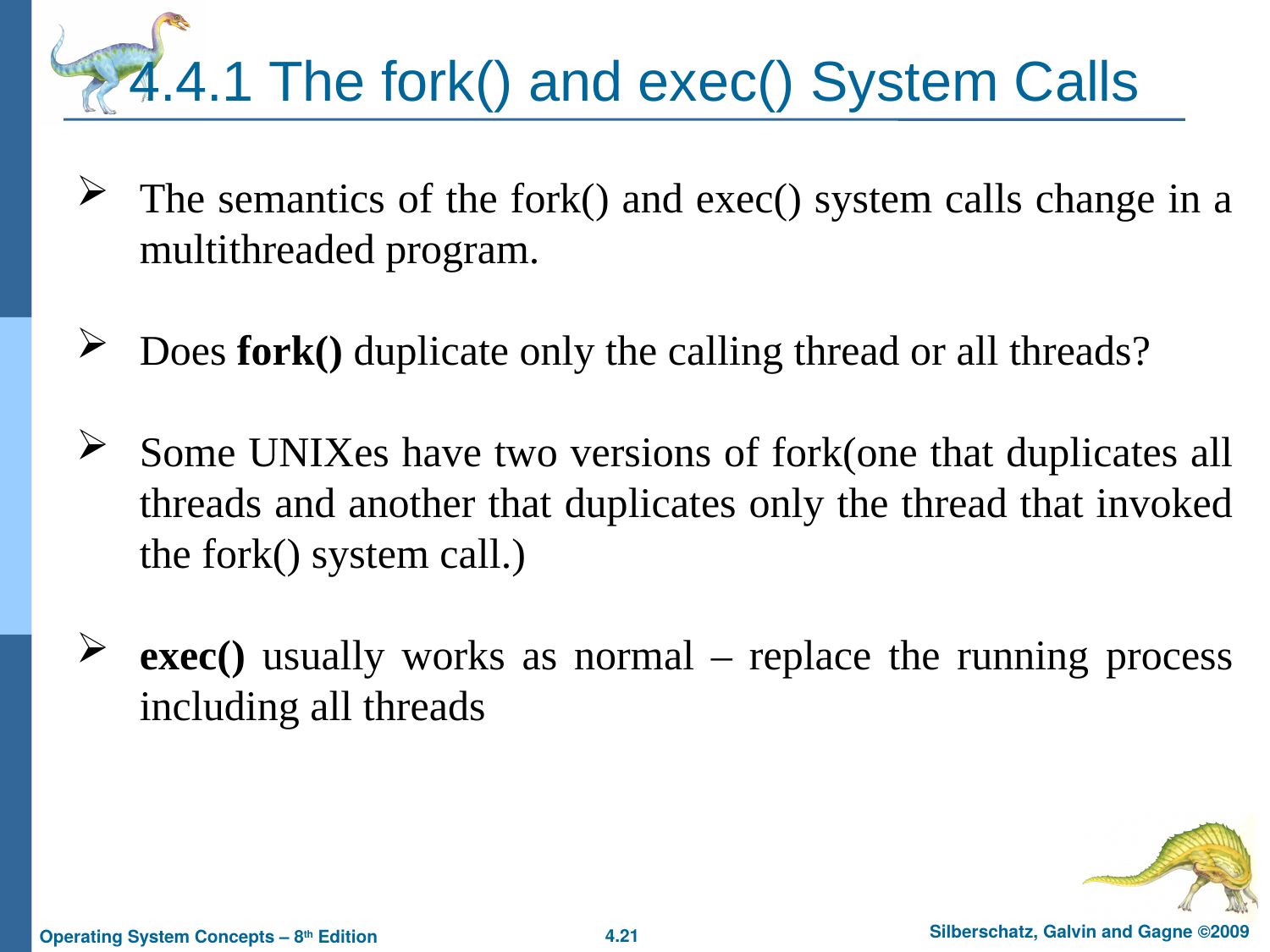

# 4.4.1 The fork() and exec() System Calls
The semantics of the fork() and exec() system calls change in a multithreaded program.

Does fork() duplicate only the calling thread or all threads?

Some UNIXes have two versions of fork(one that duplicates all threads and another that duplicates only the thread that invoked the fork() system call.)

exec() usually works as normal – replace the running process including all threads